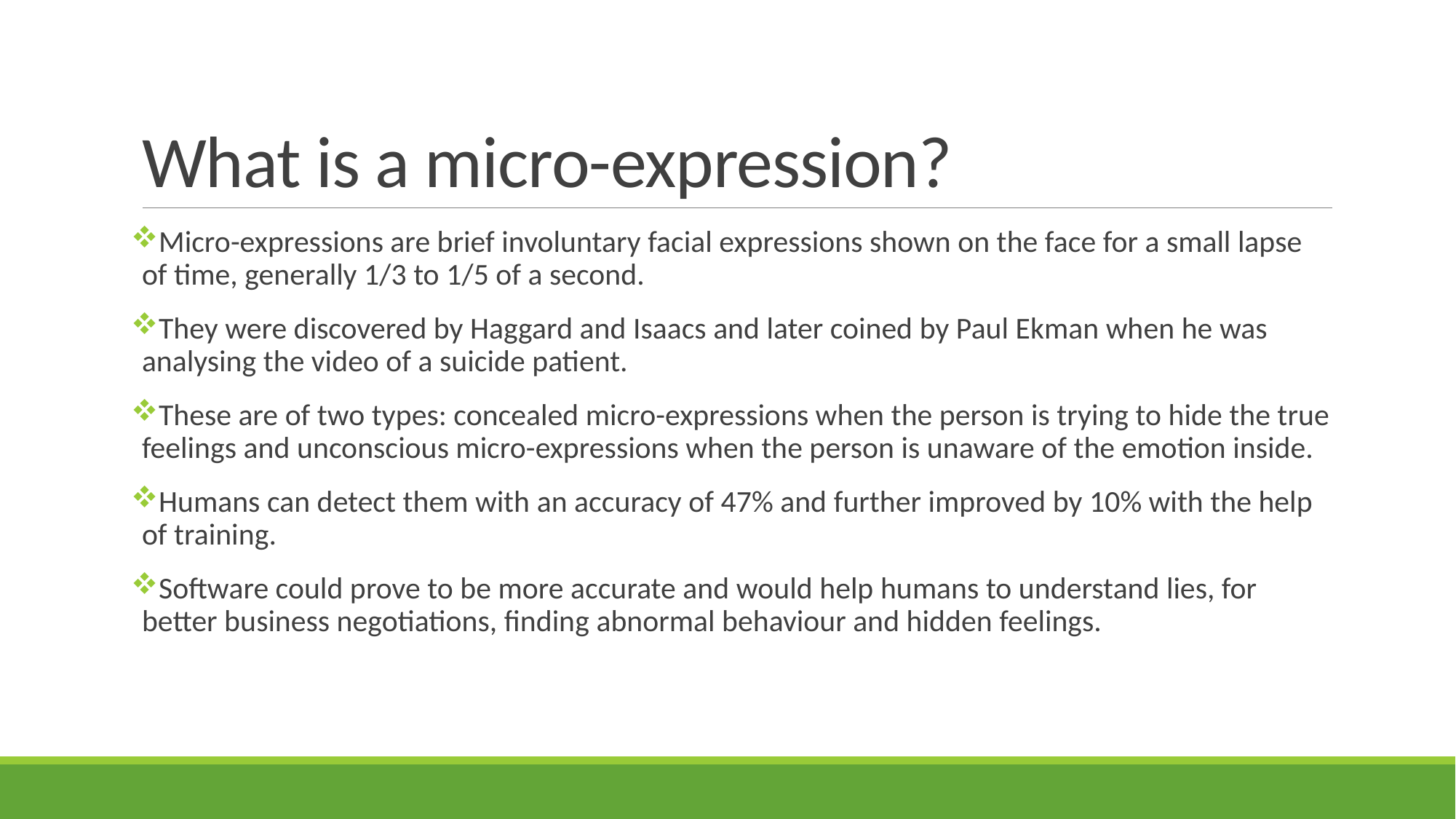

# What is a micro-expression?
Micro-expressions are brief involuntary facial expressions shown on the face for a small lapse of time, generally 1/3 to 1/5 of a second.
They were discovered by Haggard and Isaacs and later coined by Paul Ekman when he was analysing the video of a suicide patient.
These are of two types: concealed micro-expressions when the person is trying to hide the true feelings and unconscious micro-expressions when the person is unaware of the emotion inside.
Humans can detect them with an accuracy of 47% and further improved by 10% with the help of training.
Software could prove to be more accurate and would help humans to understand lies, for better business negotiations, finding abnormal behaviour and hidden feelings.